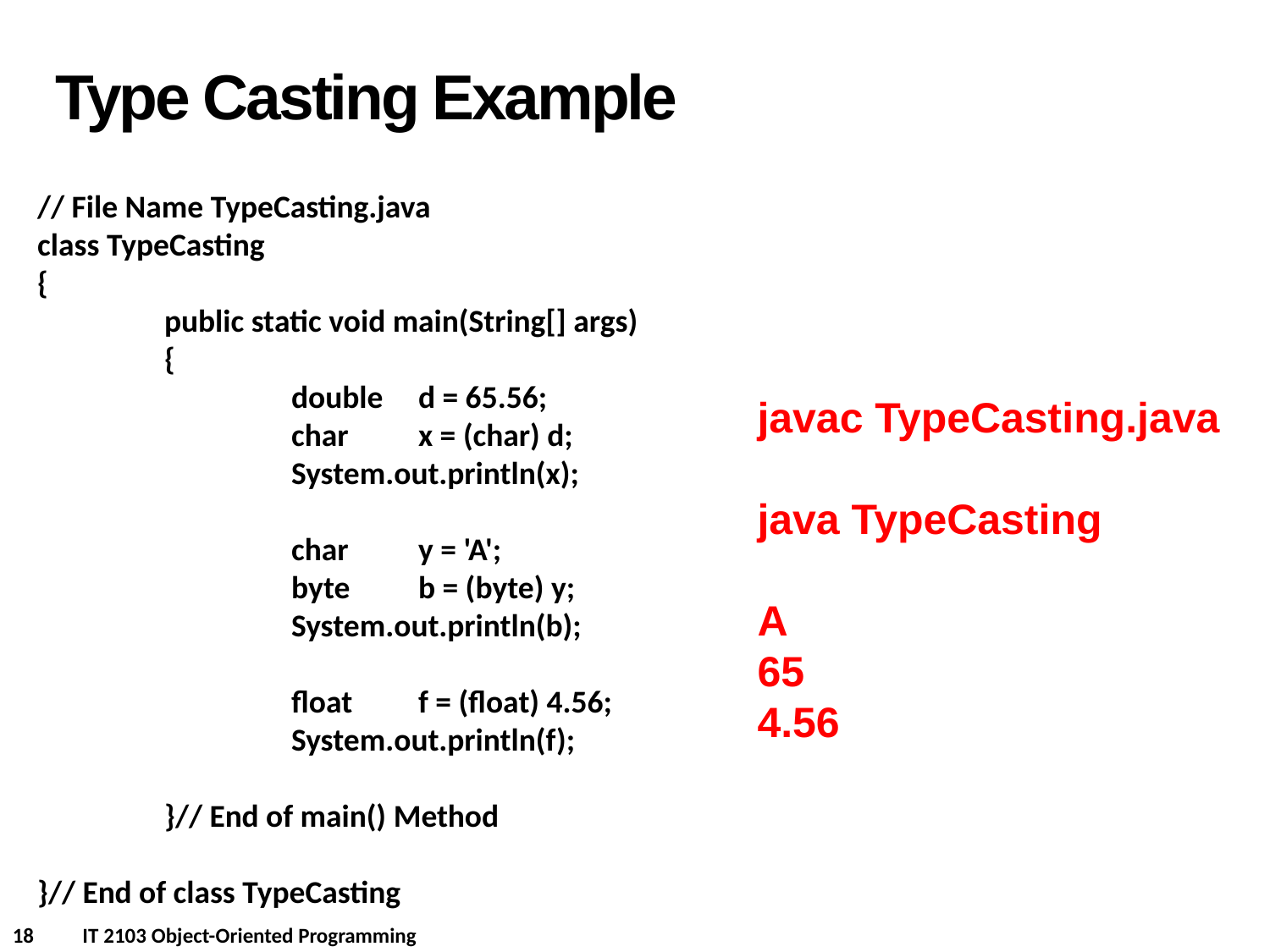

Type Casting Example
// File Name TypeCasting.java
class TypeCasting
{
	public static void main(String[] args)
	{
		double 	d = 65.56;
		char 	x = (char) d;
		System.out.println(x);

		char	y = 'A';
		byte	b = (byte) y;
		System.out.println(b);

		float	f = (float) 4.56;
		System.out.println(f);

	}// End of main() Method

}// End of class TypeCasting
javac TypeCasting.java

java TypeCasting

A
65
4.56